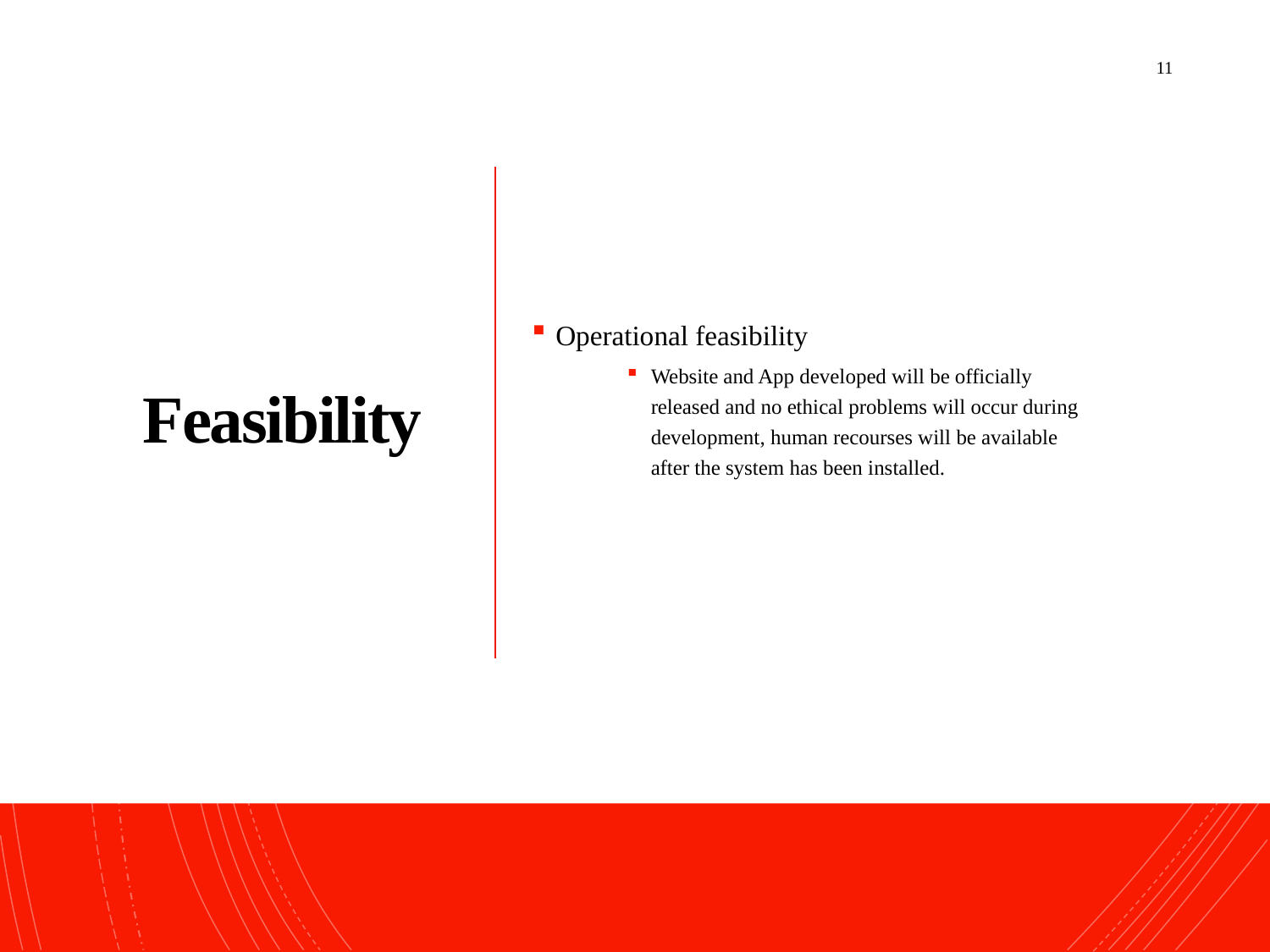

11
# Feasibility
Operational feasibility
Website and App developed will be officially released and no ethical problems will occur during development, human recourses will be available after the system has been installed.